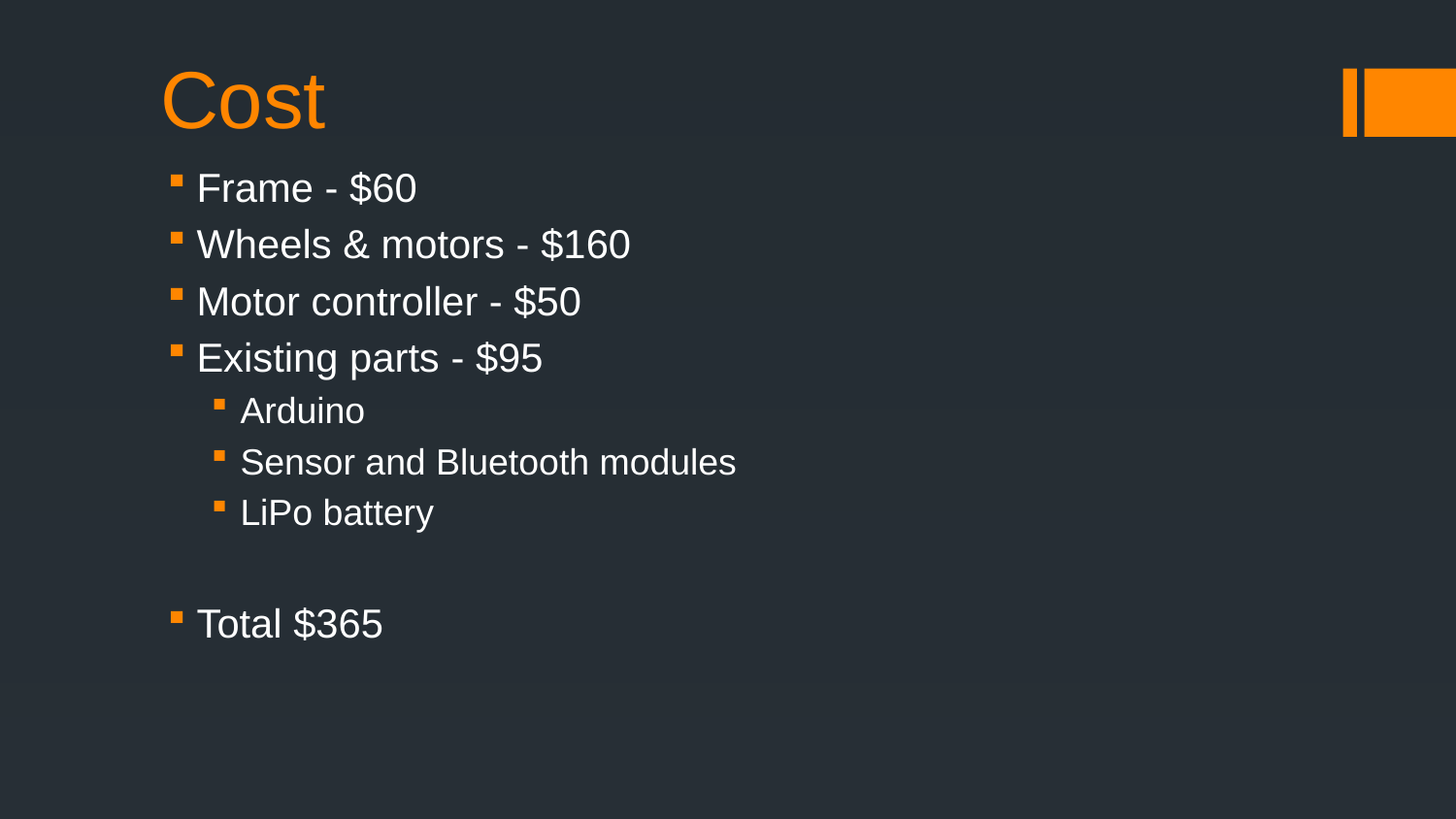

# Cost
Frame - $60
Wheels & motors - $160
Motor controller - $50
Existing parts - $95
Arduino
Sensor and Bluetooth modules
LiPo battery

Total $365